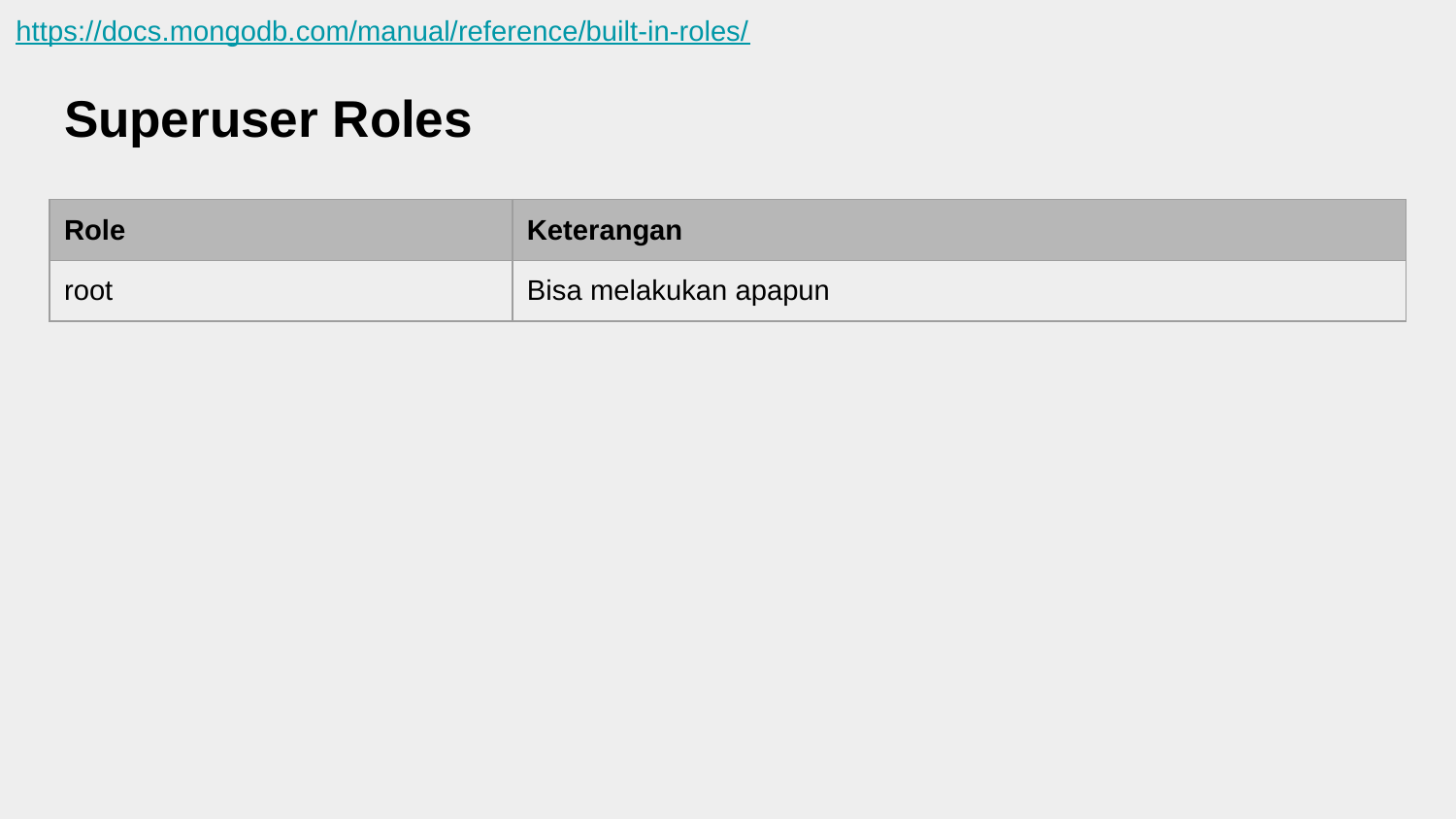

https://docs.mongodb.com/manual/reference/built-in-roles/
# Superuser Roles
| Role | Keterangan |
| --- | --- |
| root | Bisa melakukan apapun |